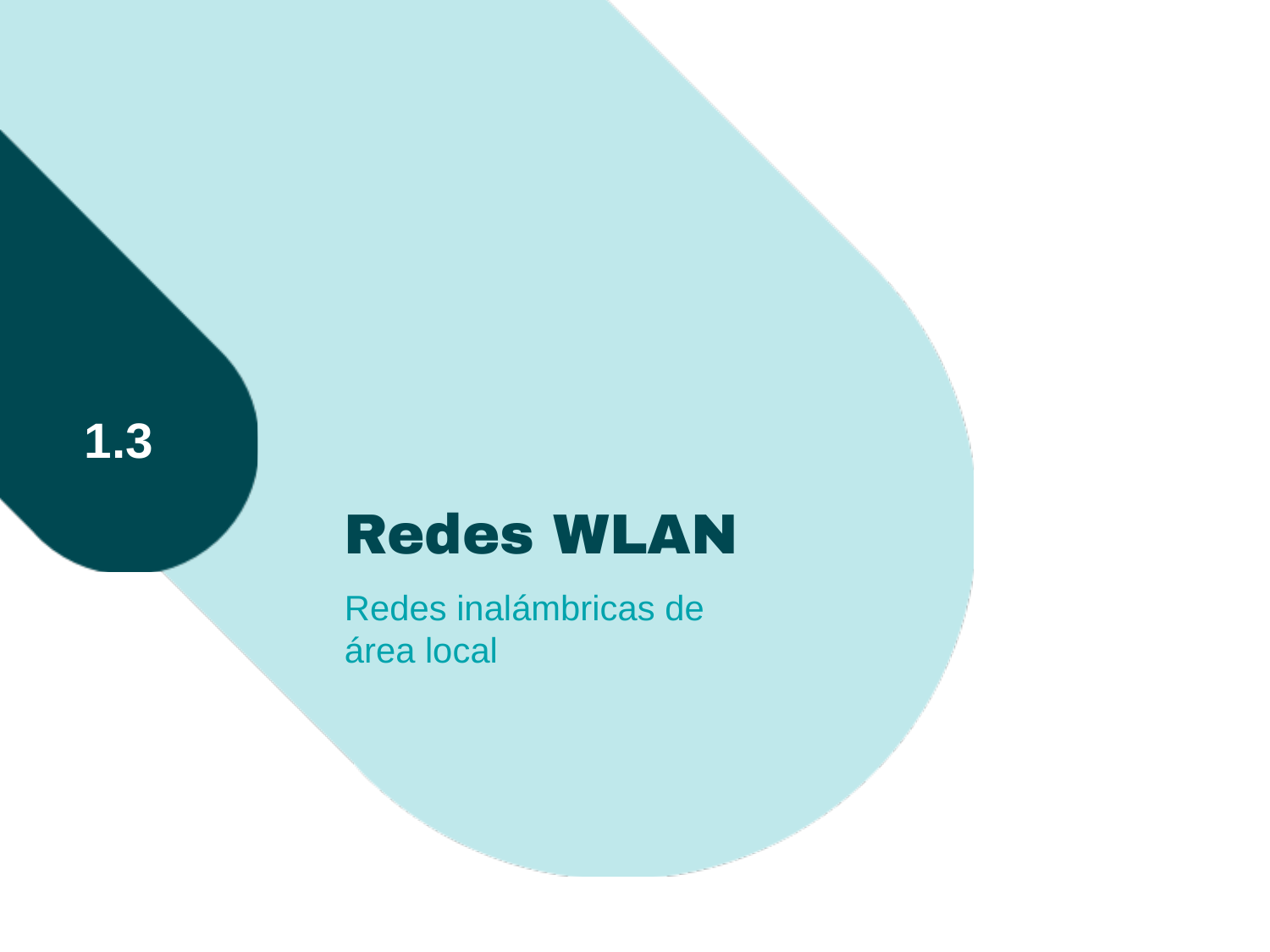

# Redes WLAN
1.3
Redes inalámbricas de área local